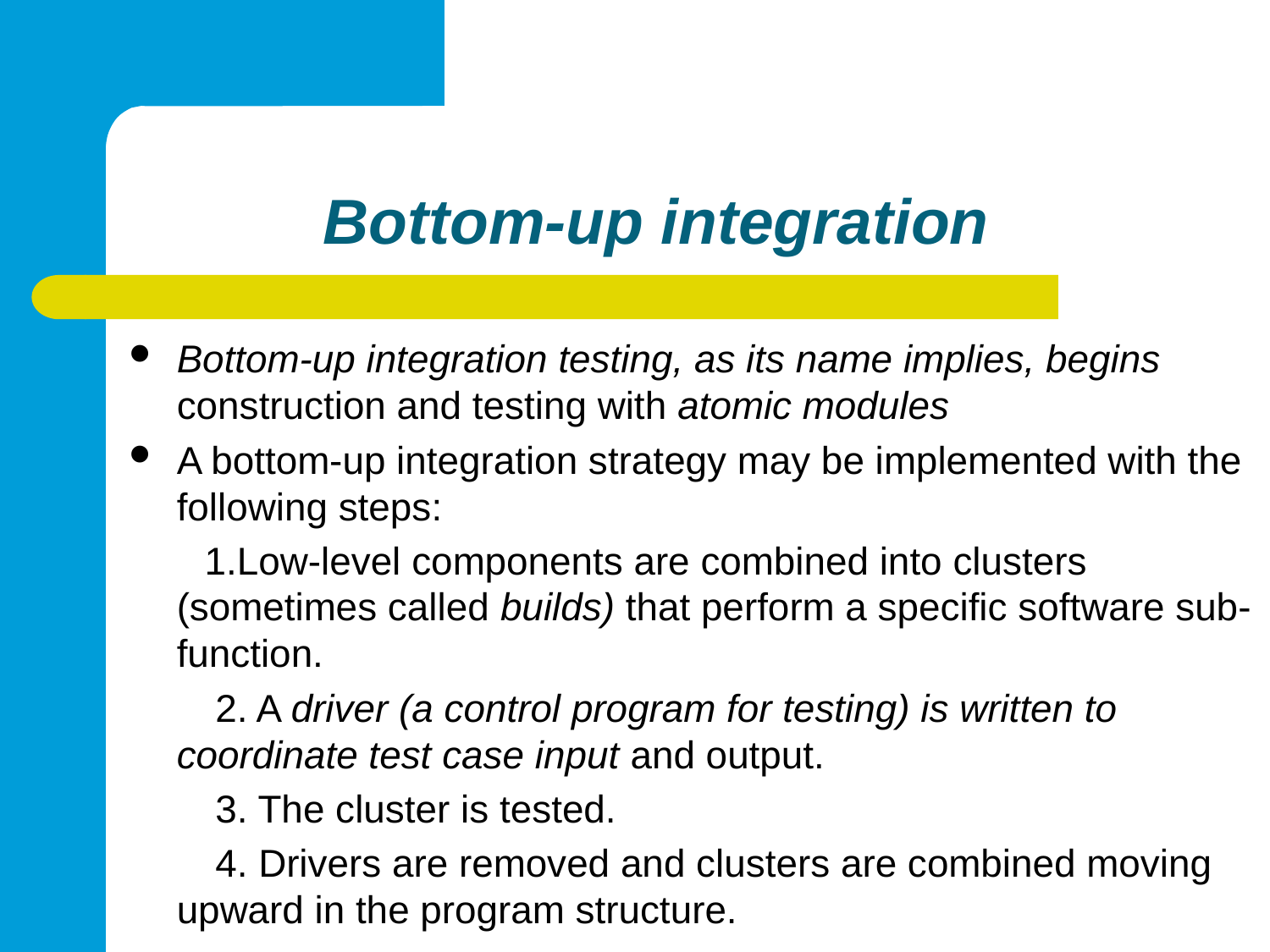

# Bottom-up integration
Bottom-up integration testing, as its name implies, begins construction and testing with atomic modules
A bottom-up integration strategy may be implemented with the following steps:
       1.Low-level components are combined into clusters (sometimes called builds) that perform a specific software sub-function.
        2. A driver (a control program for testing) is written to coordinate test case input and output.
        3. The cluster is tested.
        4. Drivers are removed and clusters are combined moving upward in the program structure.